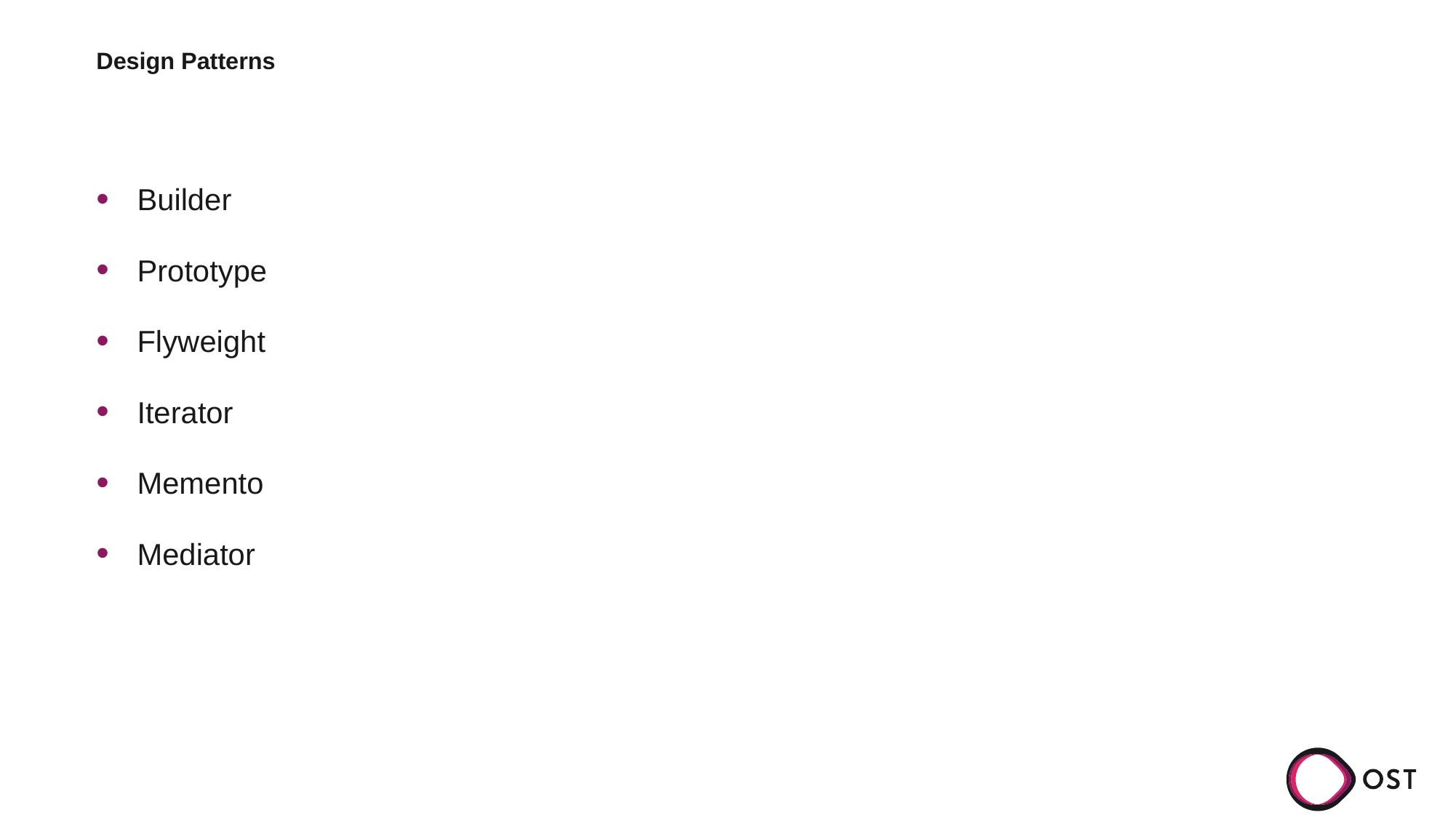

# Design Patterns
Builder
Prototype
Flyweight
Iterator
Memento
Mediator